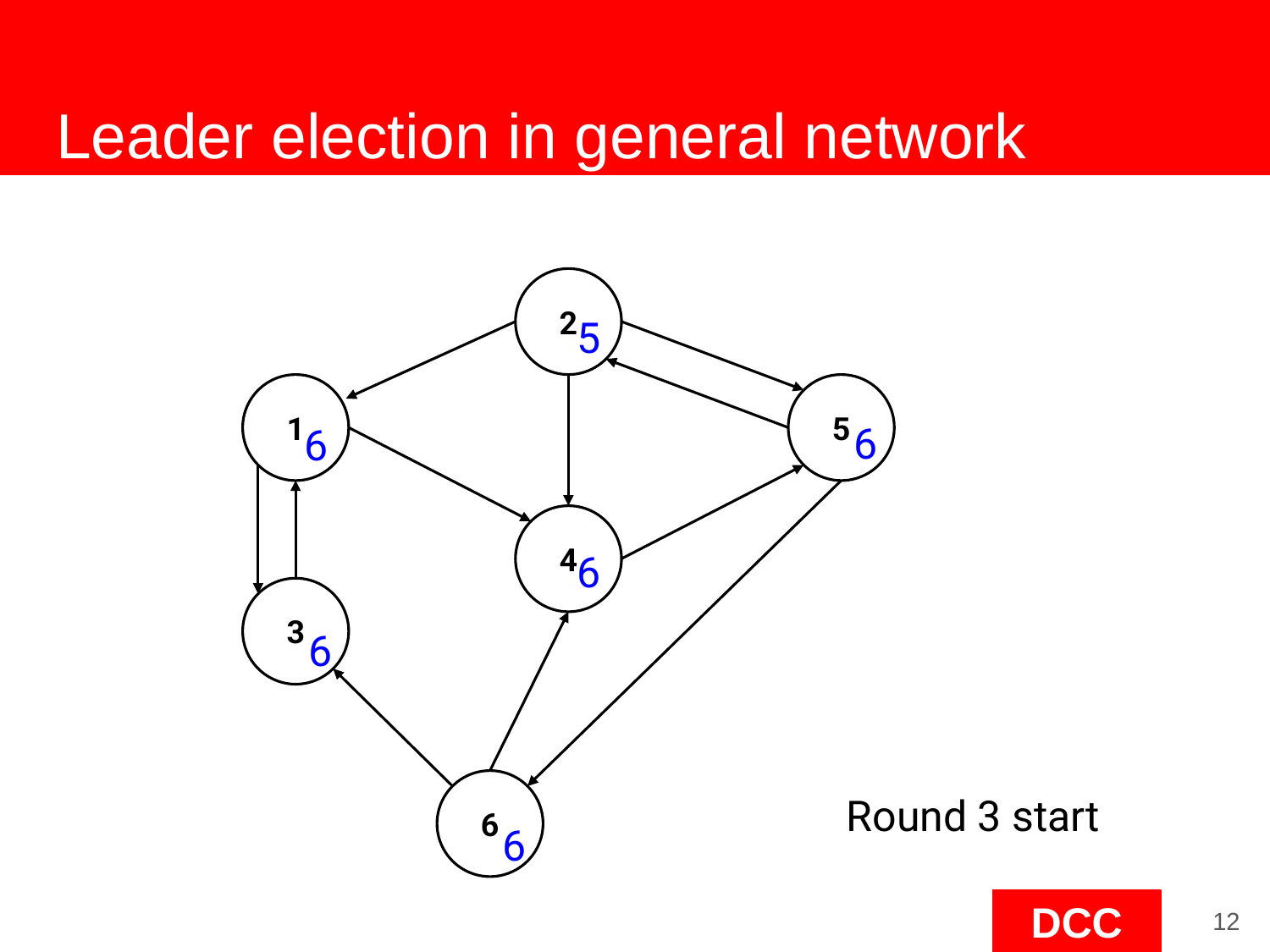

# Leader election in general network
2
5
1
5
6
6
4
6
3
6
6
Round 3 start
6
12